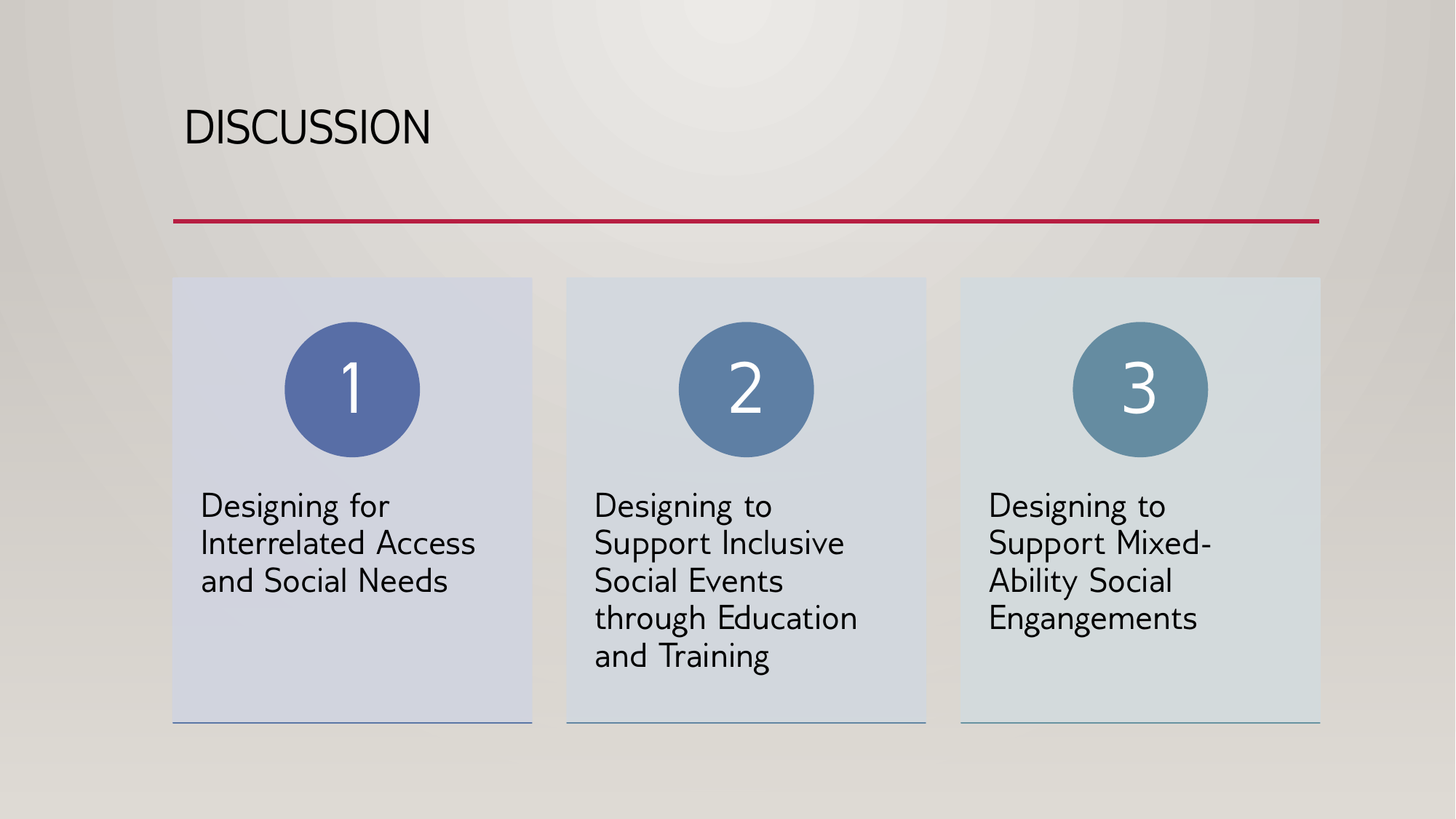

# discussion

Designing for Interrelated Access and Social Needs
1
Designing to Support Inclusive Social Events through Education  and Training
2
Designing to Support Mixed-Ability Social Engangements
3